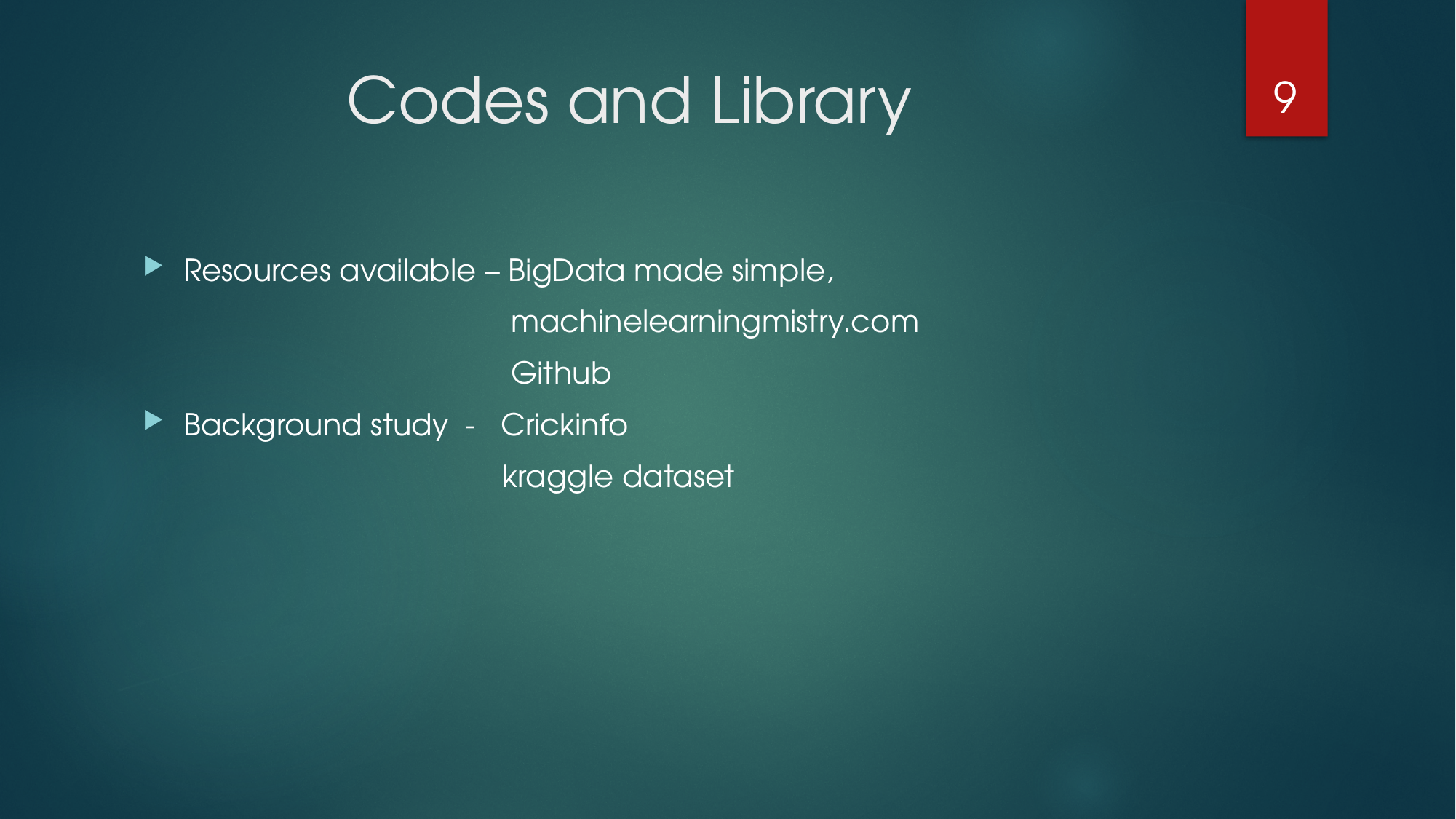

9
# Codes and Library
Resources available – BigData made simple,
                                            machinelearningmistry.com
                                            Github
Background study  -   Crickinfo
                                           kraggle dataset